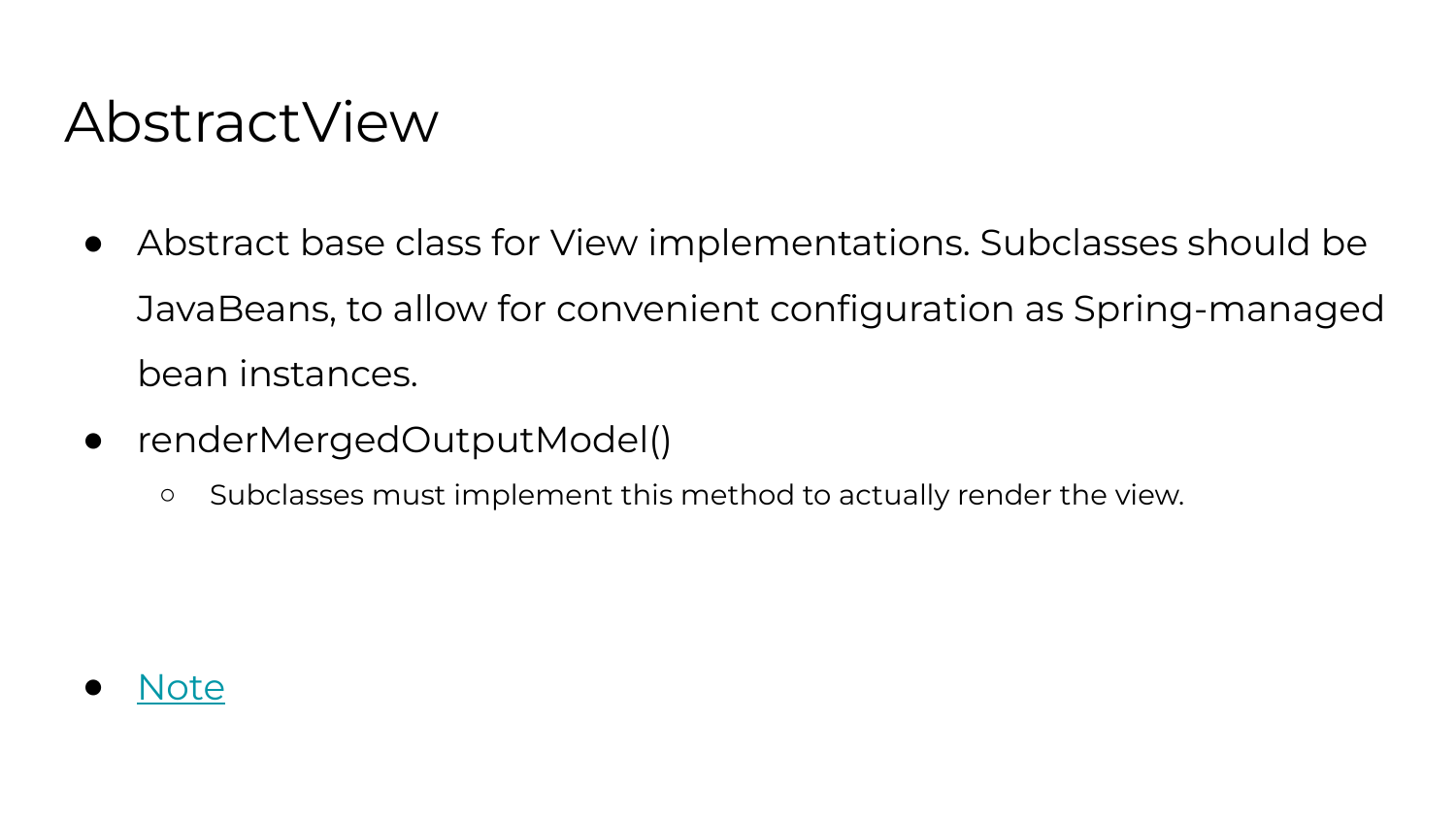

# AbstractView
Abstract base class for View implementations. Subclasses should be JavaBeans, to allow for convenient configuration as Spring-managed bean instances.
renderMergedOutputModel()
Subclasses must implement this method to actually render the view.

Note